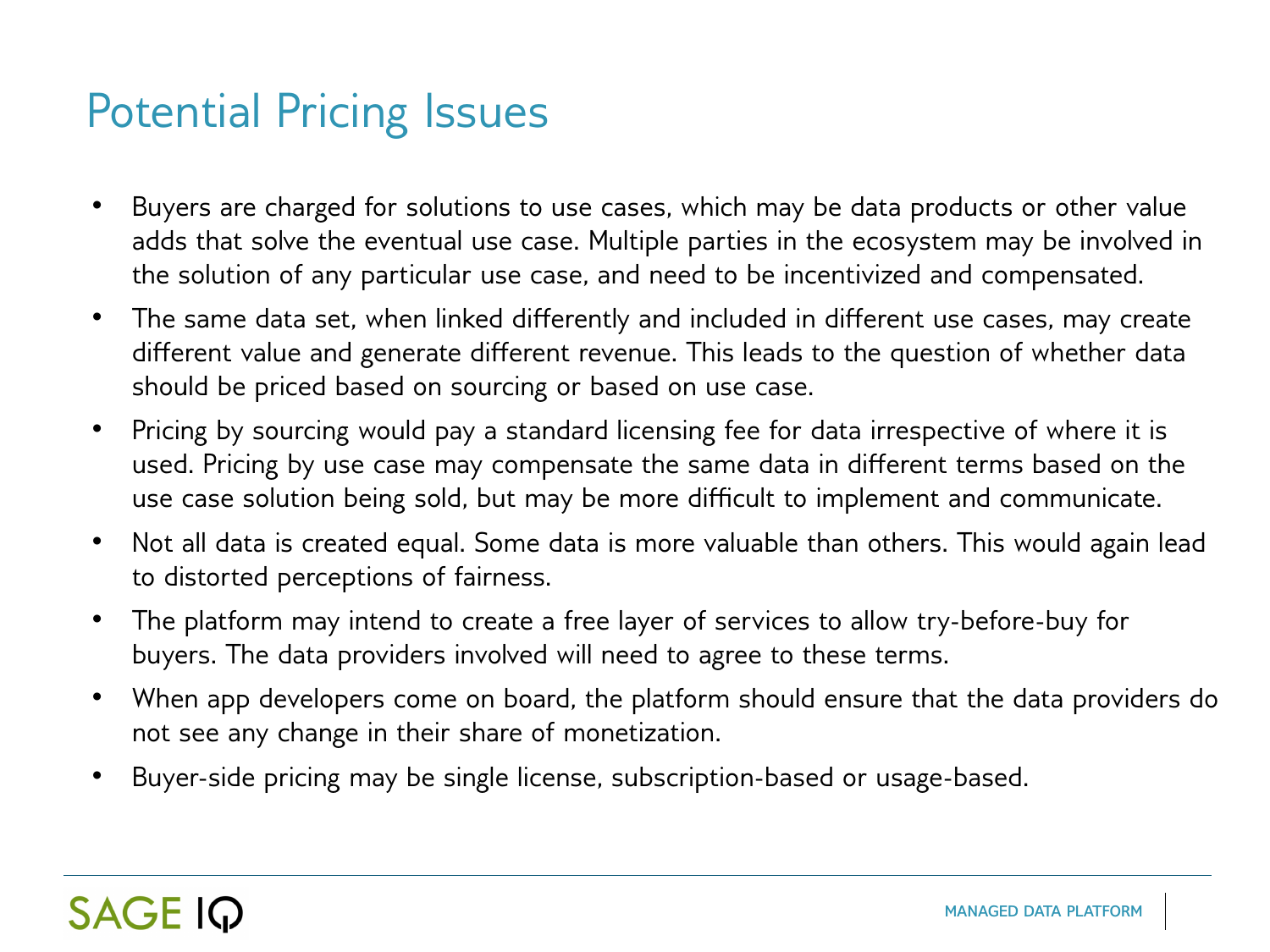

Potential Pricing Issues
Buyers are charged for solutions to use cases, which may be data products or other value adds that solve the eventual use case. Multiple parties in the ecosystem may be involved in the solution of any particular use case, and need to be incentivized and compensated.
The same data set, when linked differently and included in different use cases, may create different value and generate different revenue. This leads to the question of whether data should be priced based on sourcing or based on use case.
Pricing by sourcing would pay a standard licensing fee for data irrespective of where it is used. Pricing by use case may compensate the same data in different terms based on the use case solution being sold, but may be more difficult to implement and communicate.
Not all data is created equal. Some data is more valuable than others. This would again lead to distorted perceptions of fairness.
The platform may intend to create a free layer of services to allow try-before-buy for buyers. The data providers involved will need to agree to these terms.
When app developers come on board, the platform should ensure that the data providers do not see any change in their share of monetization.
Buyer-side pricing may be single license, subscription-based or usage-based.

44